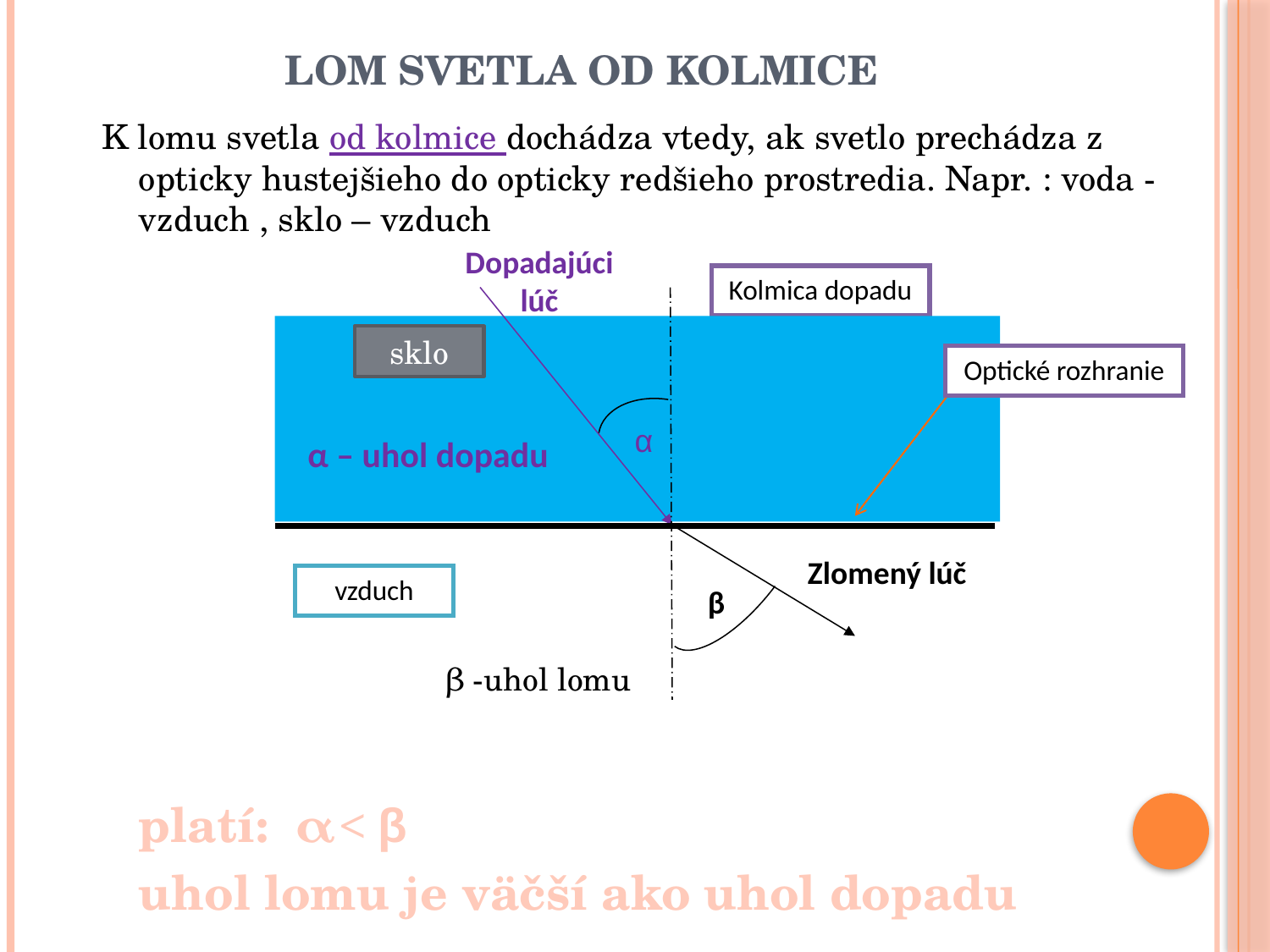

# Lom svetla od kolmice
K lomu svetla od kolmice dochádza vtedy, ak svetlo prechádza z opticky hustejšieho do opticky redšieho prostredia. Napr. : voda -vzduch , sklo – vzduch

				platí:  α < β
		uhol lomu je väčší ako uhol dopadu

Dopadajúci lúč
Kolmica dopadu

sklo
Optické rozhranie

α
α – uhol dopadu
Zlomený lúč
vzduch
β

β -uhol lomu